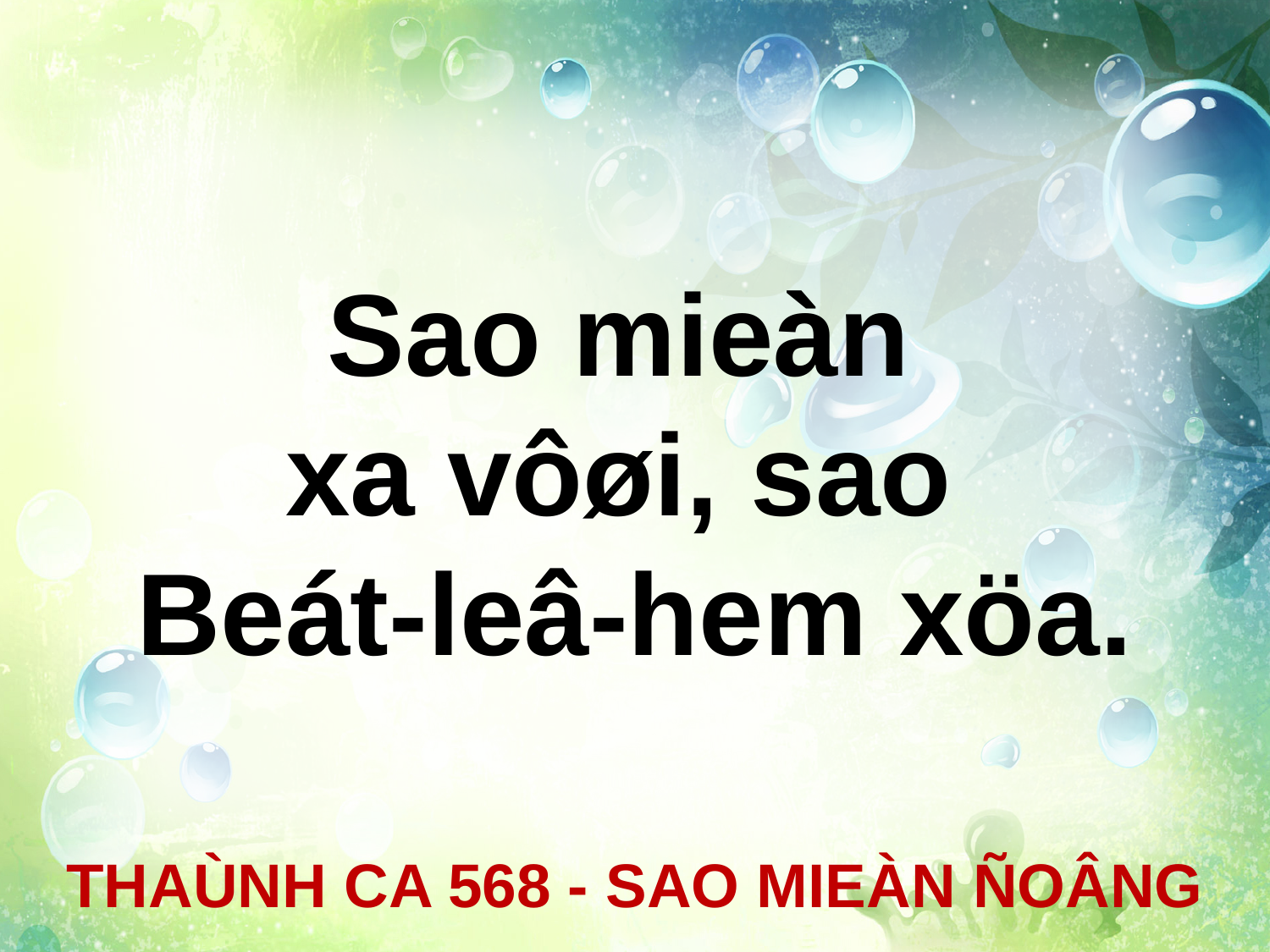

Sao mieàn
xa vôøi, sao
Beát-leâ-hem xöa.
THAÙNH CA 568 - SAO MIEÀN ÑOÂNG